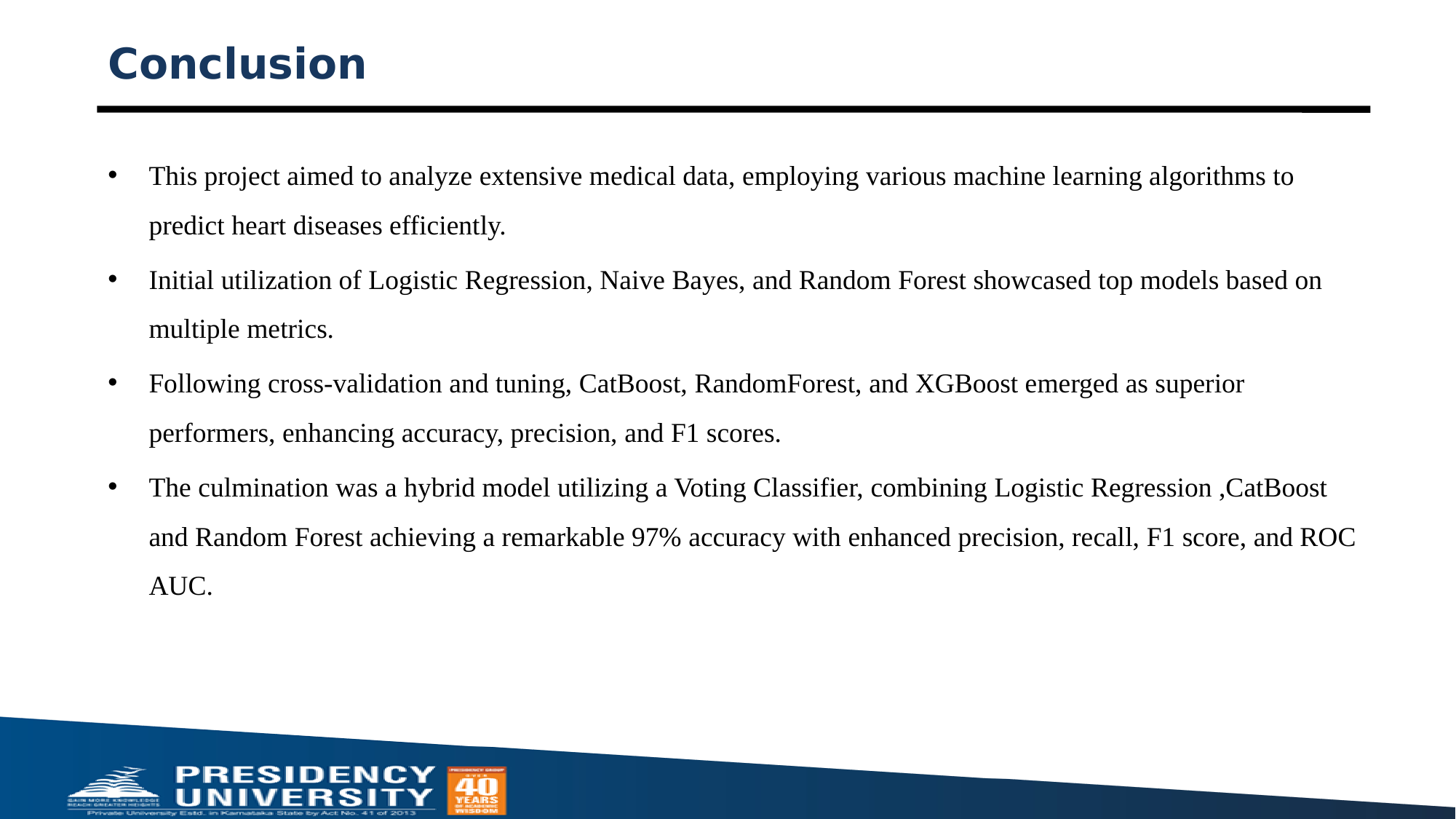

# Conclusion
This project aimed to analyze extensive medical data, employing various machine learning algorithms to predict heart diseases efficiently.
Initial utilization of Logistic Regression, Naive Bayes, and Random Forest showcased top models based on multiple metrics.
Following cross-validation and tuning, CatBoost, RandomForest, and XGBoost emerged as superior performers, enhancing accuracy, precision, and F1 scores.
The culmination was a hybrid model utilizing a Voting Classifier, combining Logistic Regression ,CatBoost and Random Forest achieving a remarkable 97% accuracy with enhanced precision, recall, F1 score, and ROC AUC.